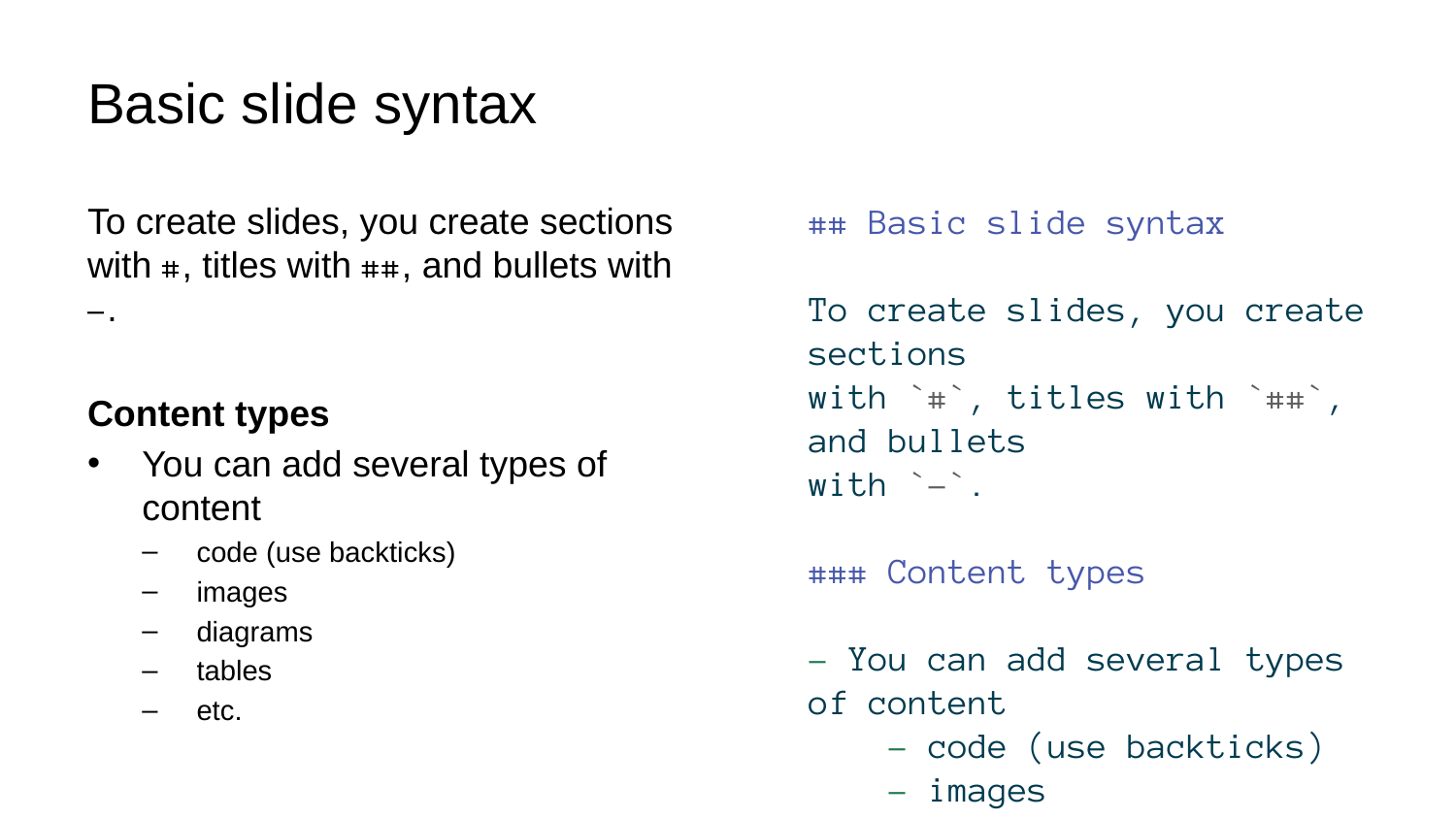

# Basic slide syntax
To create slides, you create sections with #, titles with ##, and bullets with -.
Content types
You can add several types of content
code (use backticks)
images
diagrams
tables
etc.
## Basic slide syntax To create slides, you create sections with `#`, titles with `##`, and bullets with `-`. ### Content types - You can add several types of content - code (use backticks) - images - diagrams - tables - etc.